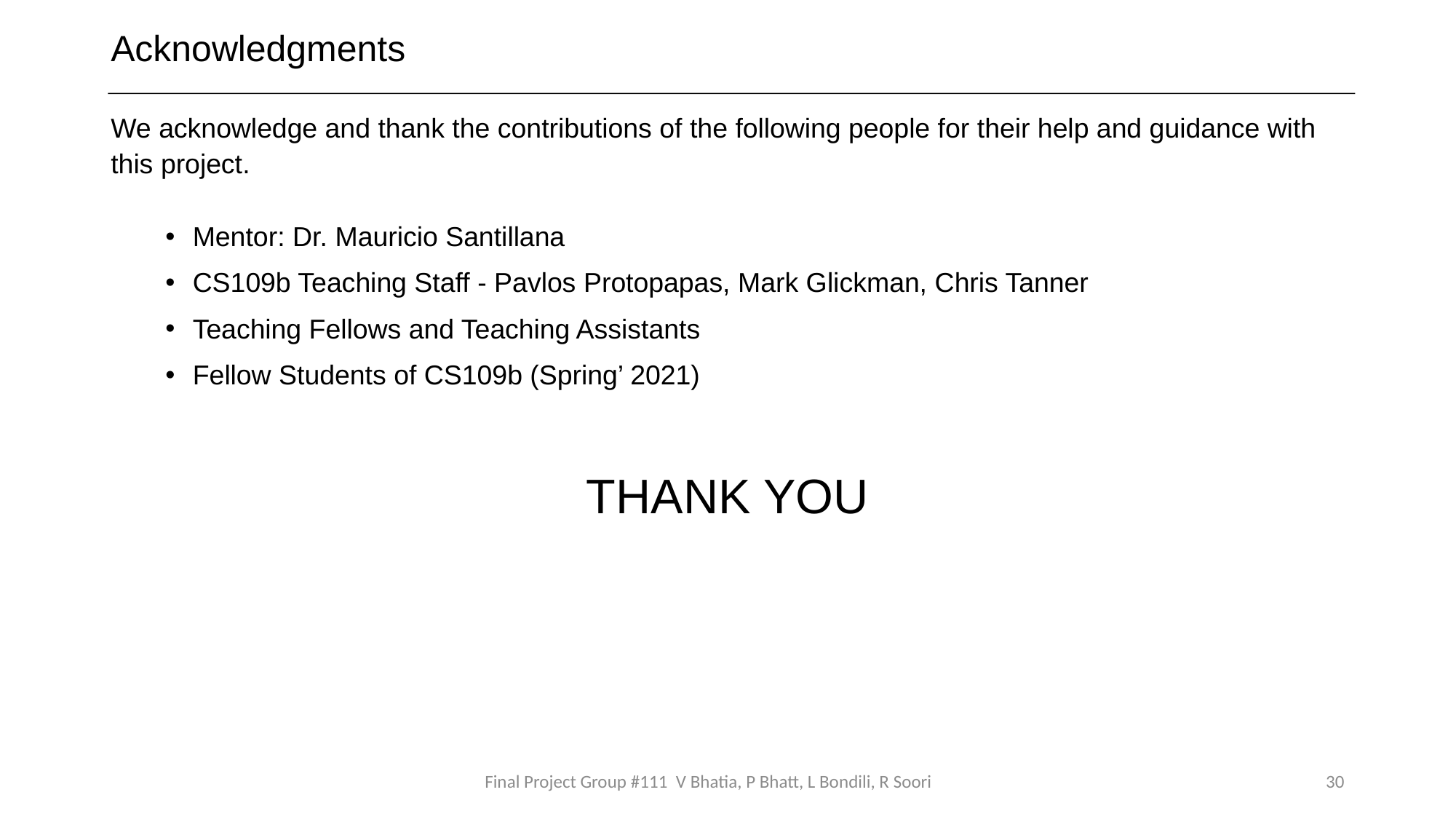

Acknowledgments

We acknowledge and thank the contributions of the following people for their help and guidance with this project.

Mentor: Dr. Mauricio Santillana
CS109b Teaching Staff - Pavlos Protopapas, Mark Glickman, Chris Tanner
Teaching Fellows and Teaching Assistants
Fellow Students of CS109b (Spring’ 2021)

THANK YOU
Final Project Group #111  V Bhatia, P Bhatt, L Bondili, R Soori
30